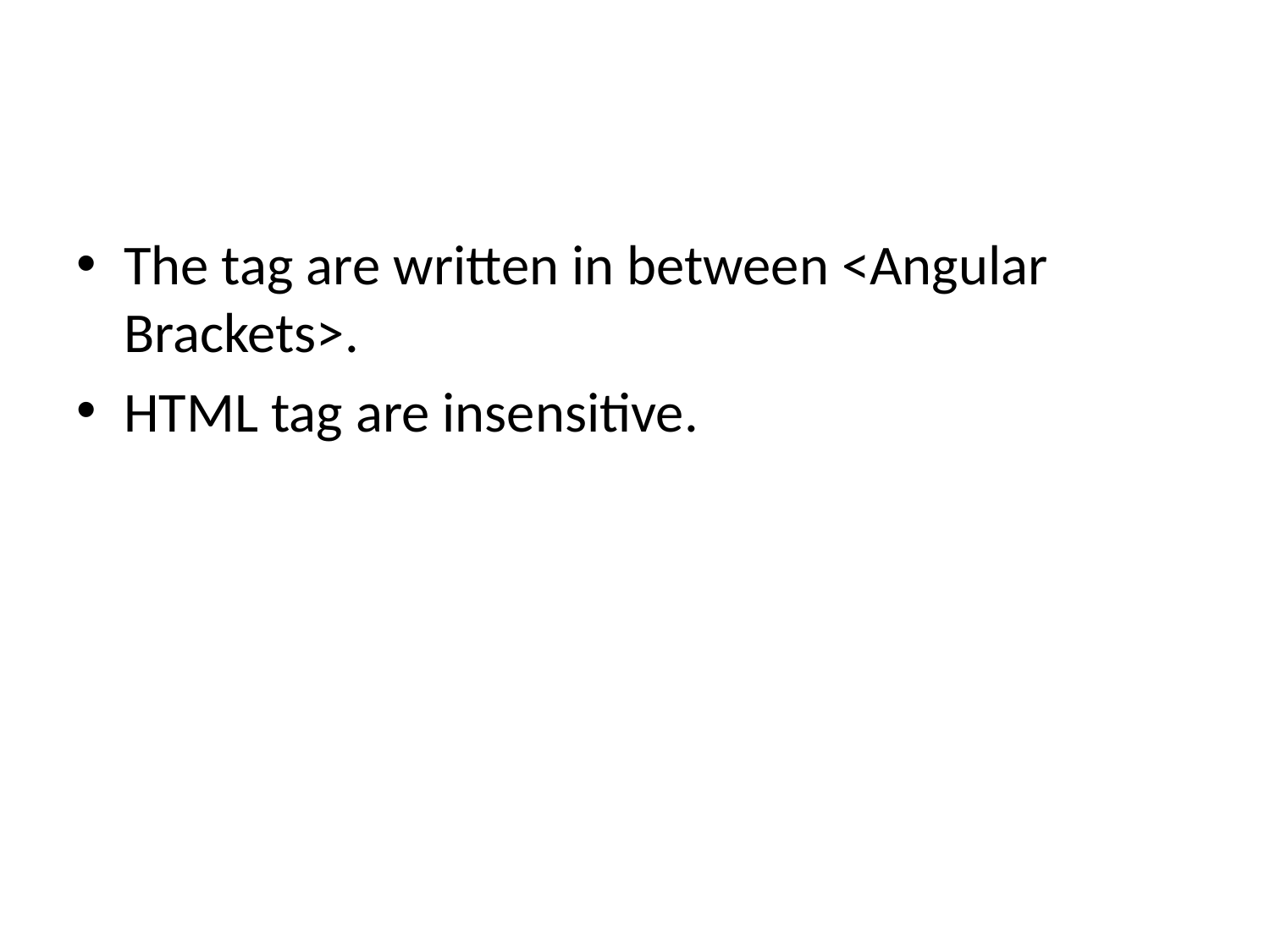

#
The tag are written in between <Angular Brackets>.
HTML tag are insensitive.